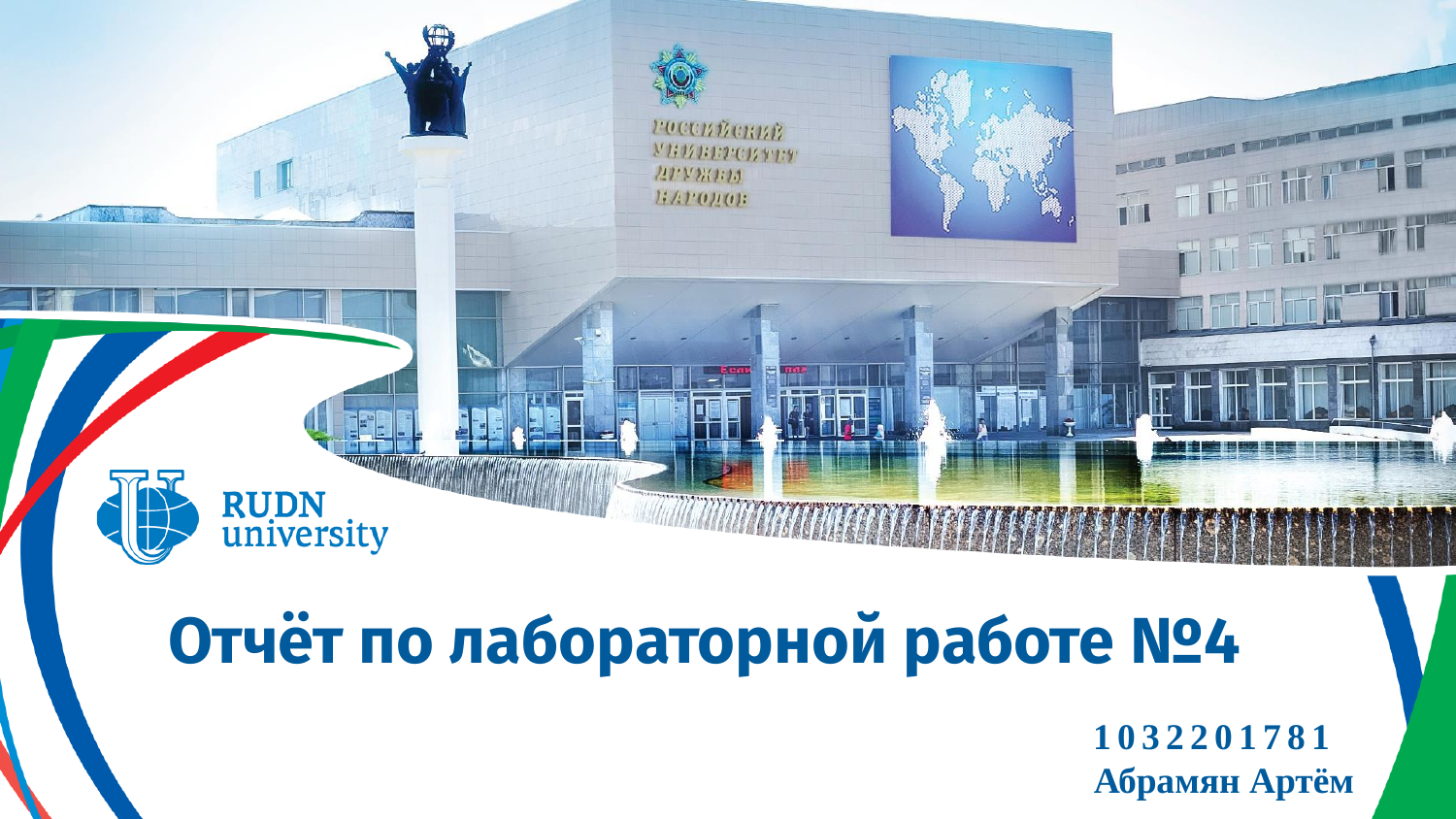

Отчёт по лабораторной работе №4
1032201781
Абрамян Артём